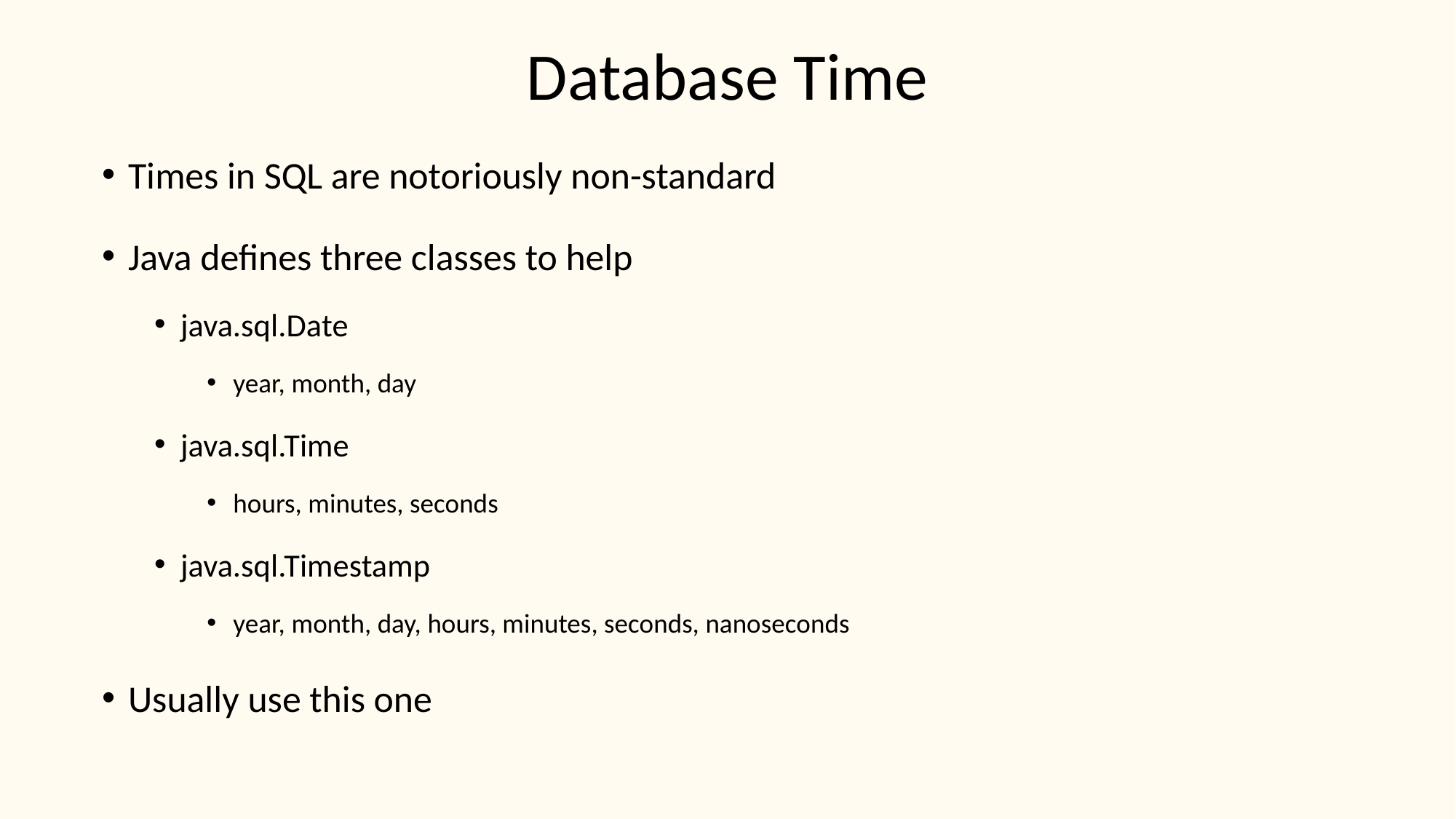

# Database Time
Times in SQL are notoriously non-standard
Java defines three classes to help
java.sql.Date
year, month, day
java.sql.Time
hours, minutes, seconds
java.sql.Timestamp
year, month, day, hours, minutes, seconds, nanoseconds
Usually use this one